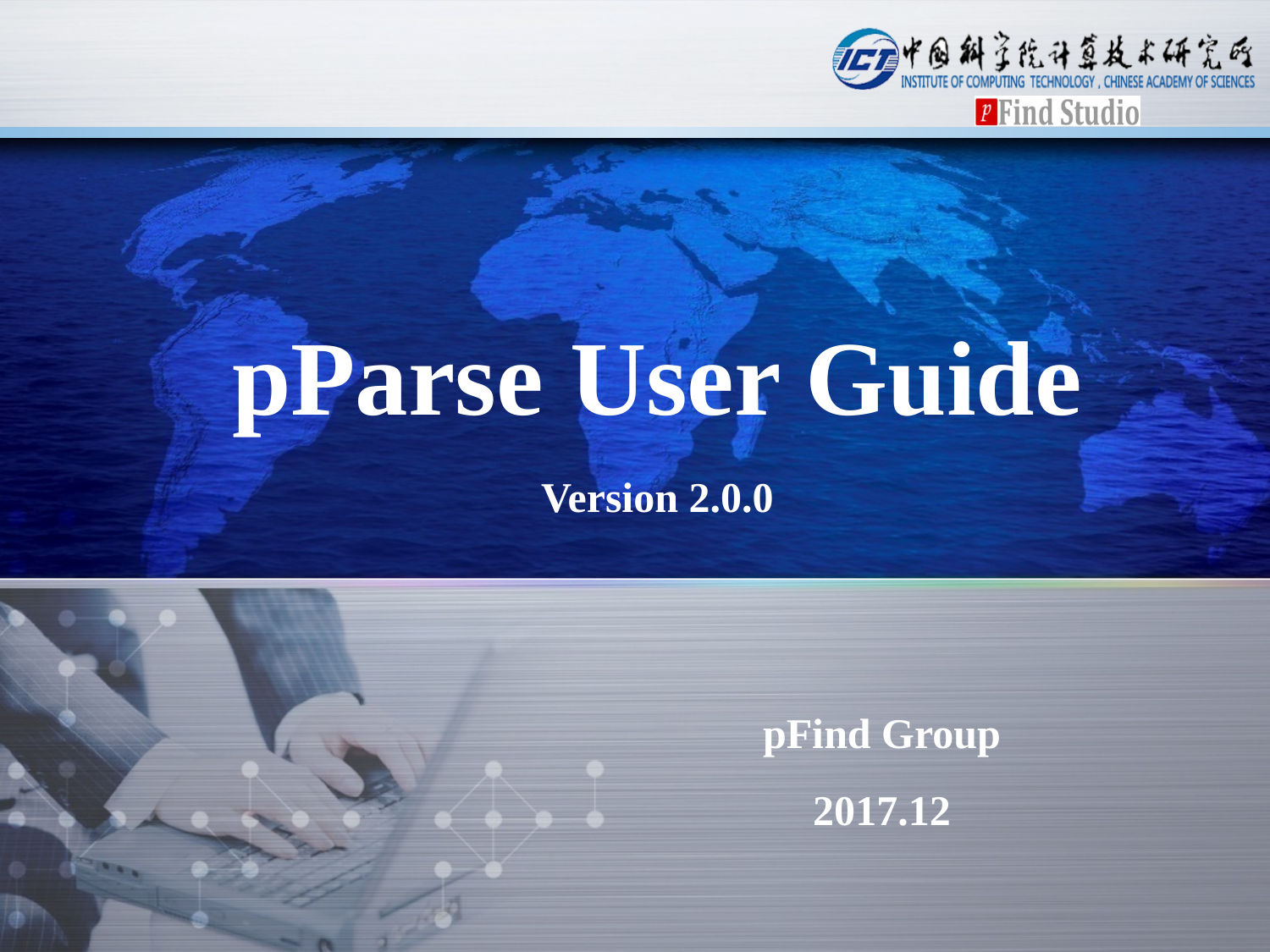

pParse User Guide
Version 2.0.0
pFind Group
2017.12